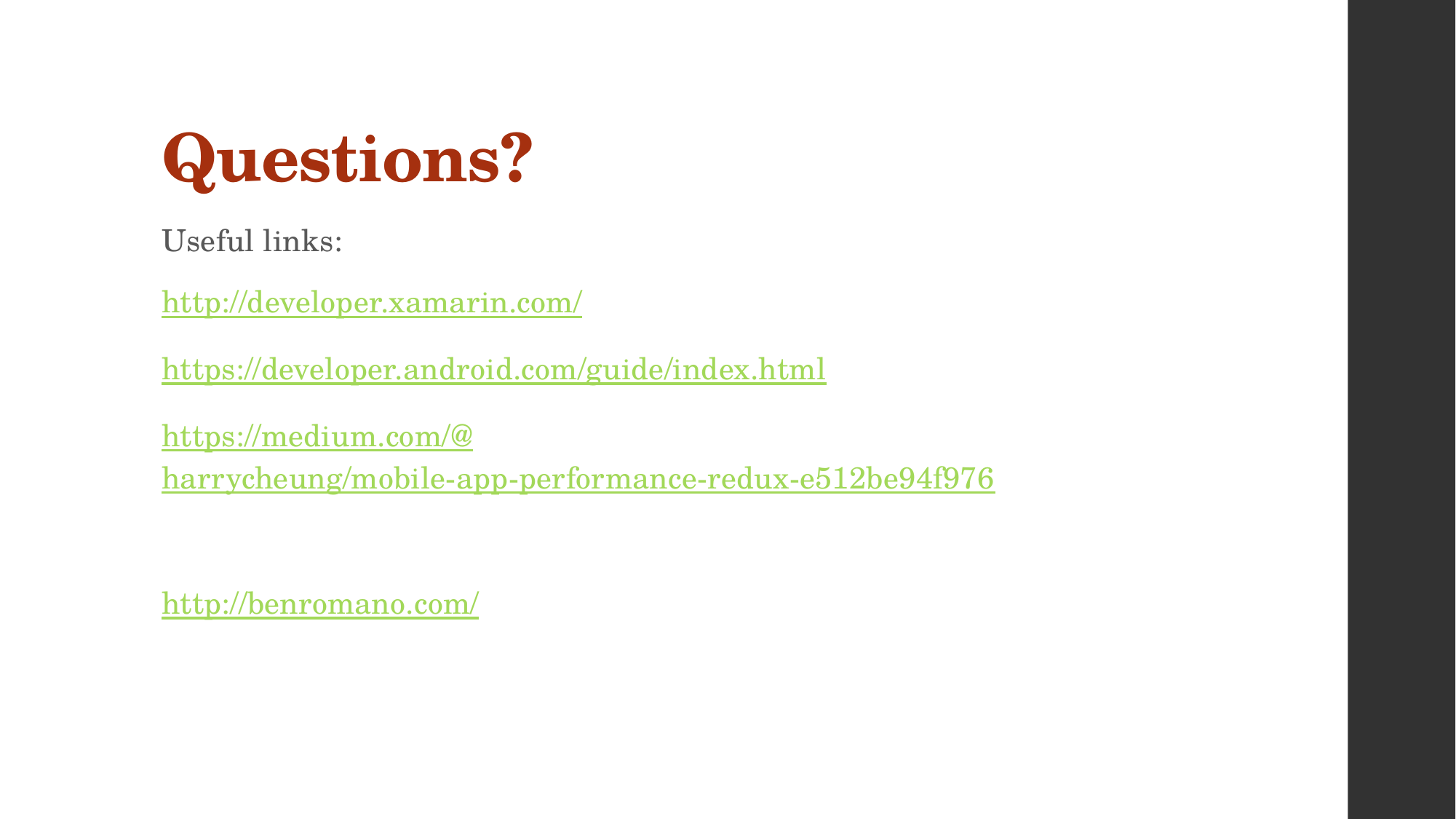

# Questions?
Useful links:
http://developer.xamarin.com/
https://developer.android.com/guide/index.html
https://medium.com/@harrycheung/mobile-app-performance-redux-e512be94f976

http://benromano.com/